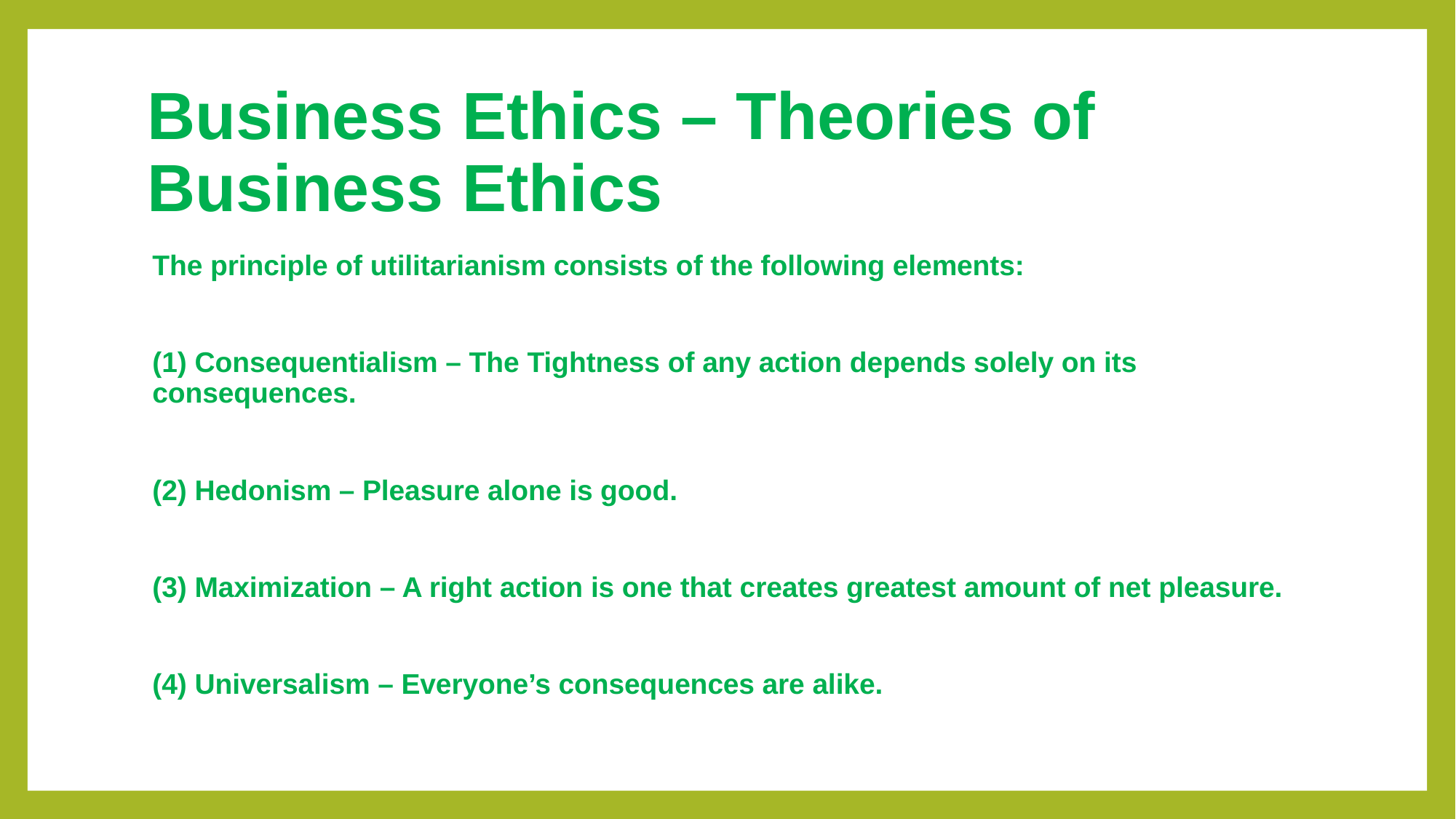

# Business Ethics – Theories of Business Ethics
The principle of utilitarianism consists of the following elements:

(1) Consequentialism – The Tightness of any action depends solely on its consequences.

(2) Hedonism – Pleasure alone is good.

(3) Maximization – A right action is one that creates greatest amount of net pleasure.

(4) Universalism – Everyone’s consequences are alike.